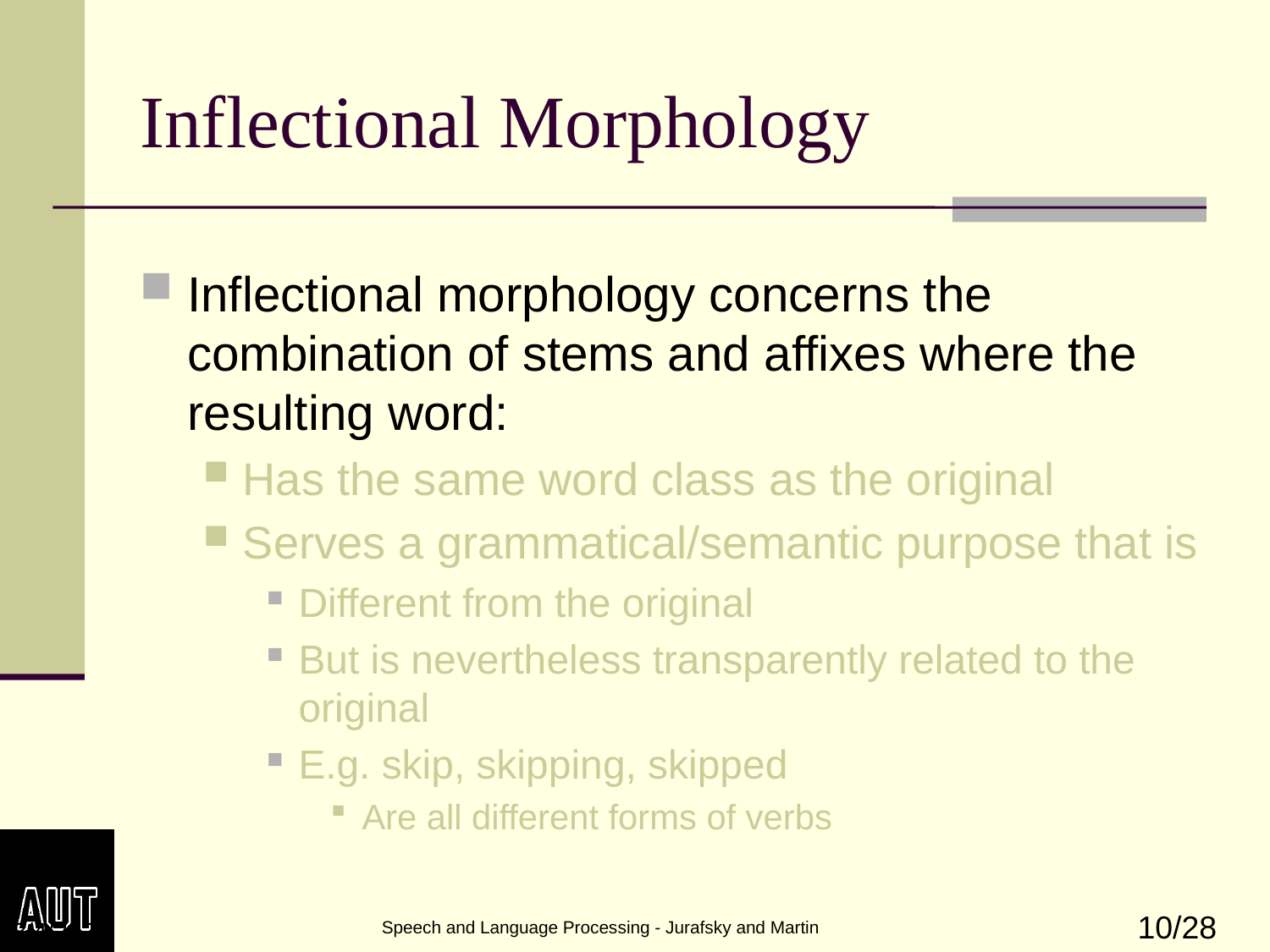

# Inflectional Morphology
Inflectional morphology concerns the combination of stems and affixes where the resulting word:
Has the same word class as the original
Serves a grammatical/semantic purpose that is
Different from the original
But is nevertheless transparently related to the original
E.g. skip, skipping, skipped
Are all different forms of verbs
3/4/2024
                                         Speech and Language Processing - Jurafsky and Martin